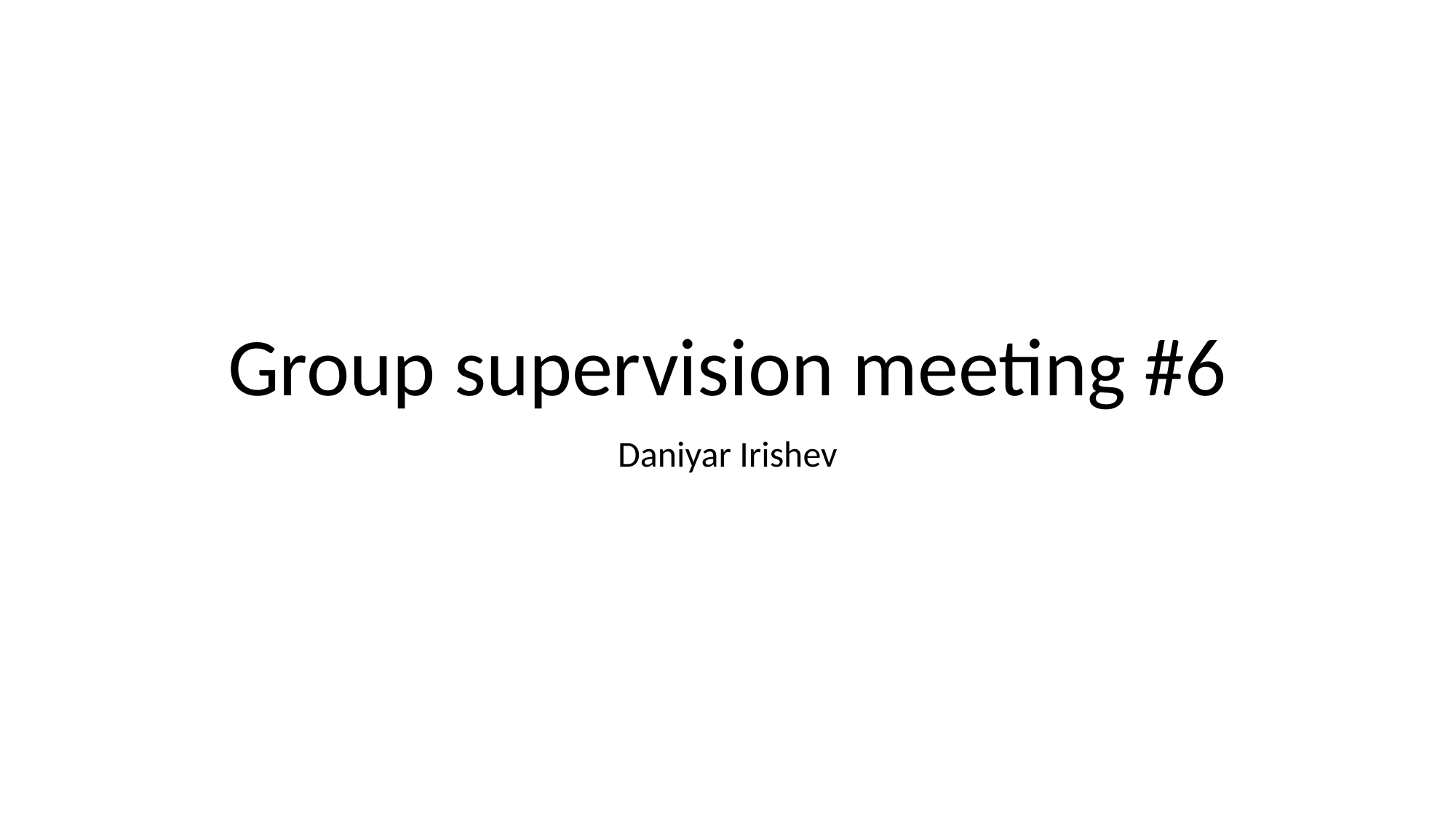

# Group supervision meeting #6
Daniyar Irishev